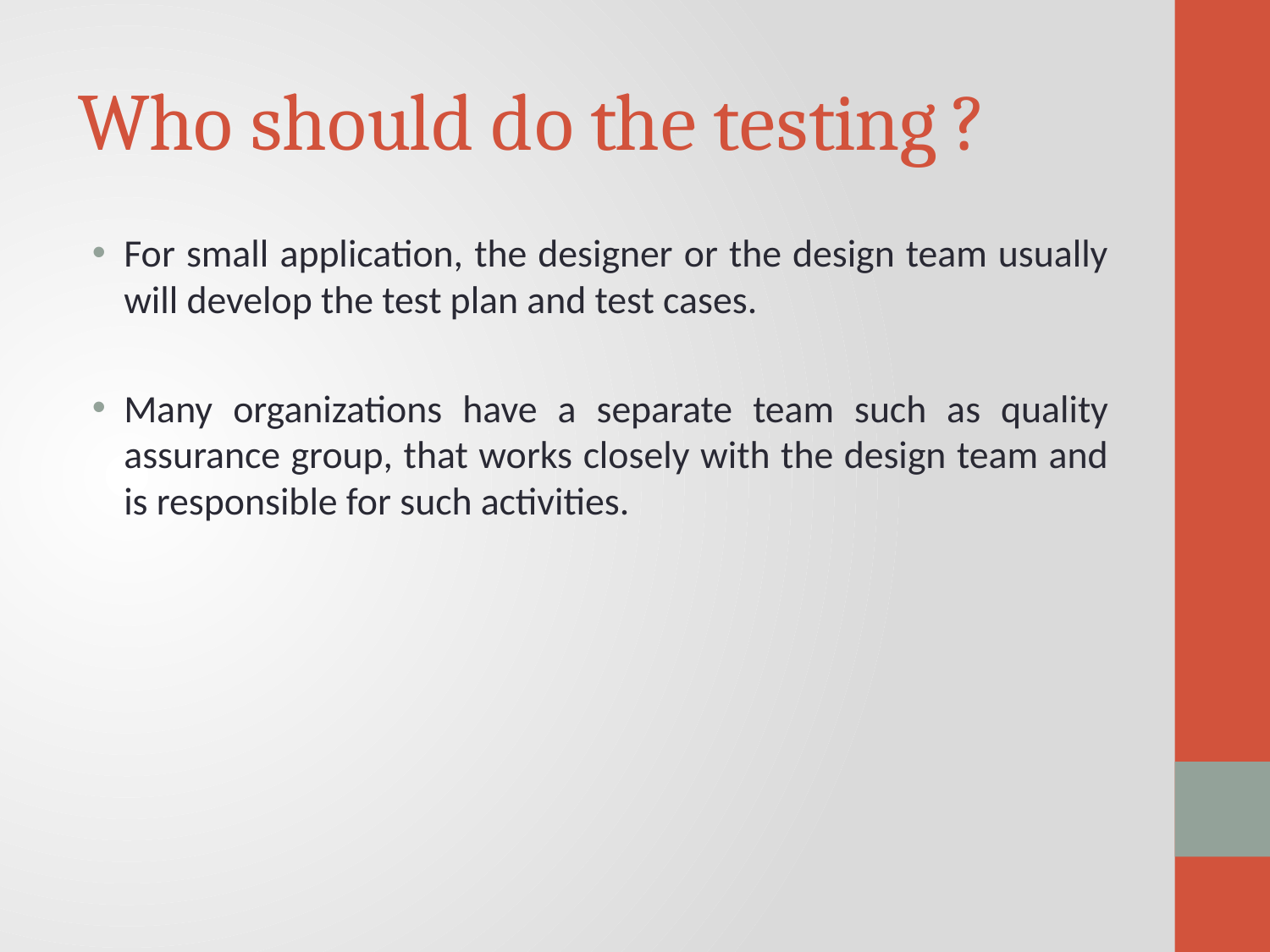

# Who should do the testing ?
For small application, the designer or the design team usually will develop the test plan and test cases.

Many organizations have a separate team such as quality assurance group, that works closely with the design team and is responsible for such activities.